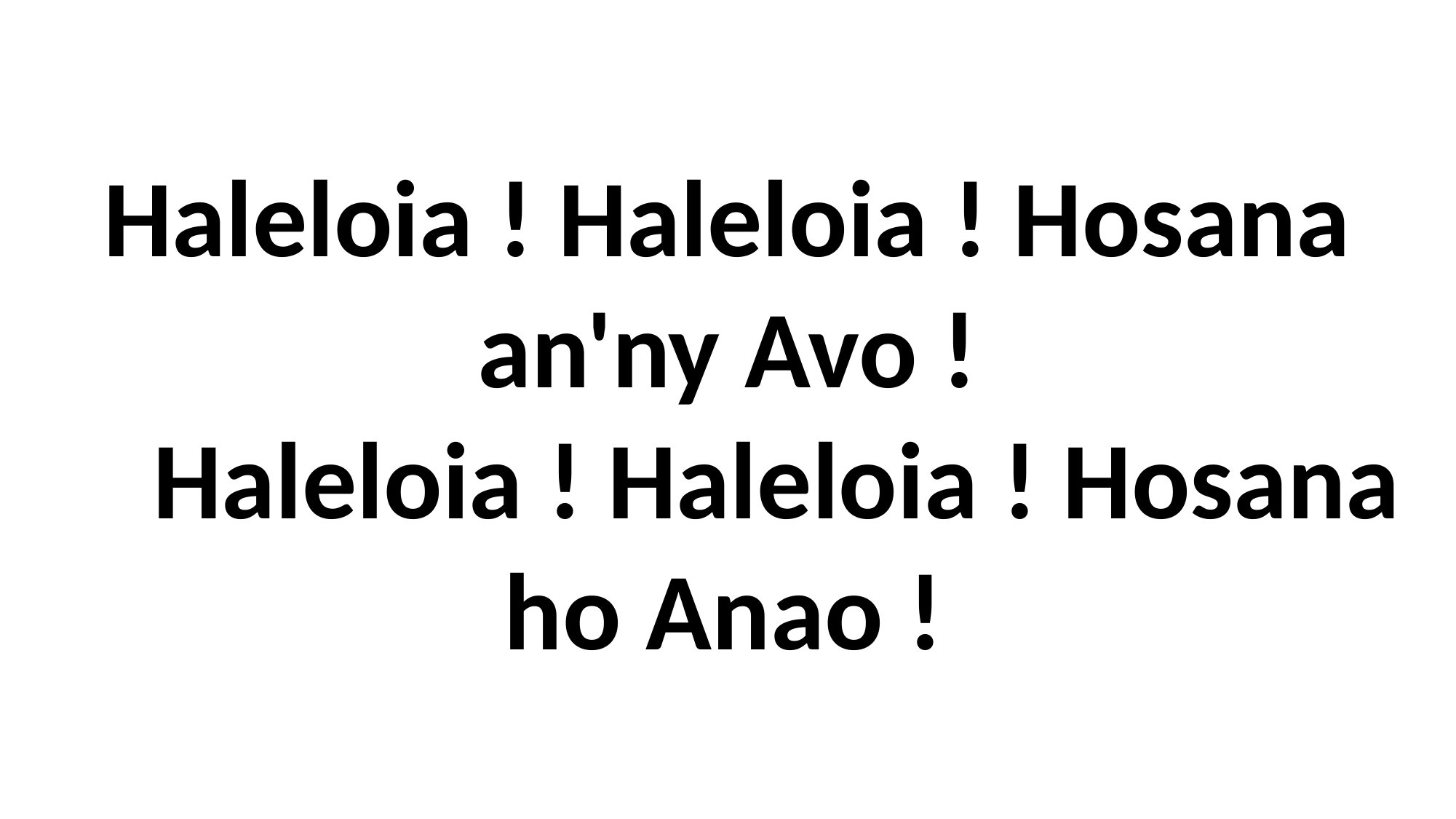

Haleloia ! Haleloia ! Hosana
an'ny Avo !
    Haleloia ! Haleloia ! Hosana
  ho Anao !